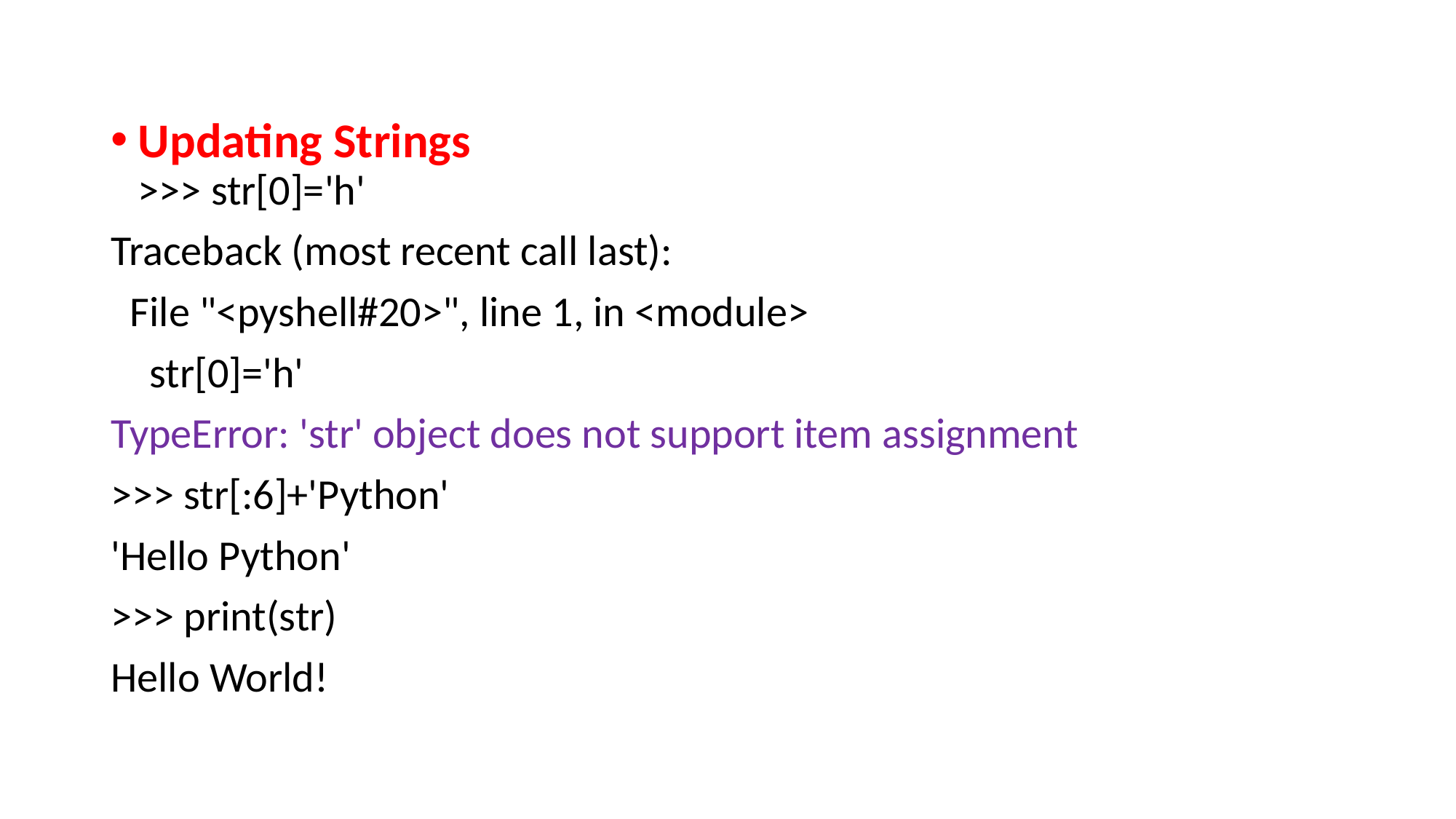

Updating Strings
>>> str[0]='h'
Traceback (most recent call last):
  File "<pyshell#20>", line 1, in <module>
    str[0]='h'
TypeError: 'str' object does not support item assignment
>>> str[:6]+'Python'
'Hello Python'
>>> print(str)
Hello World!